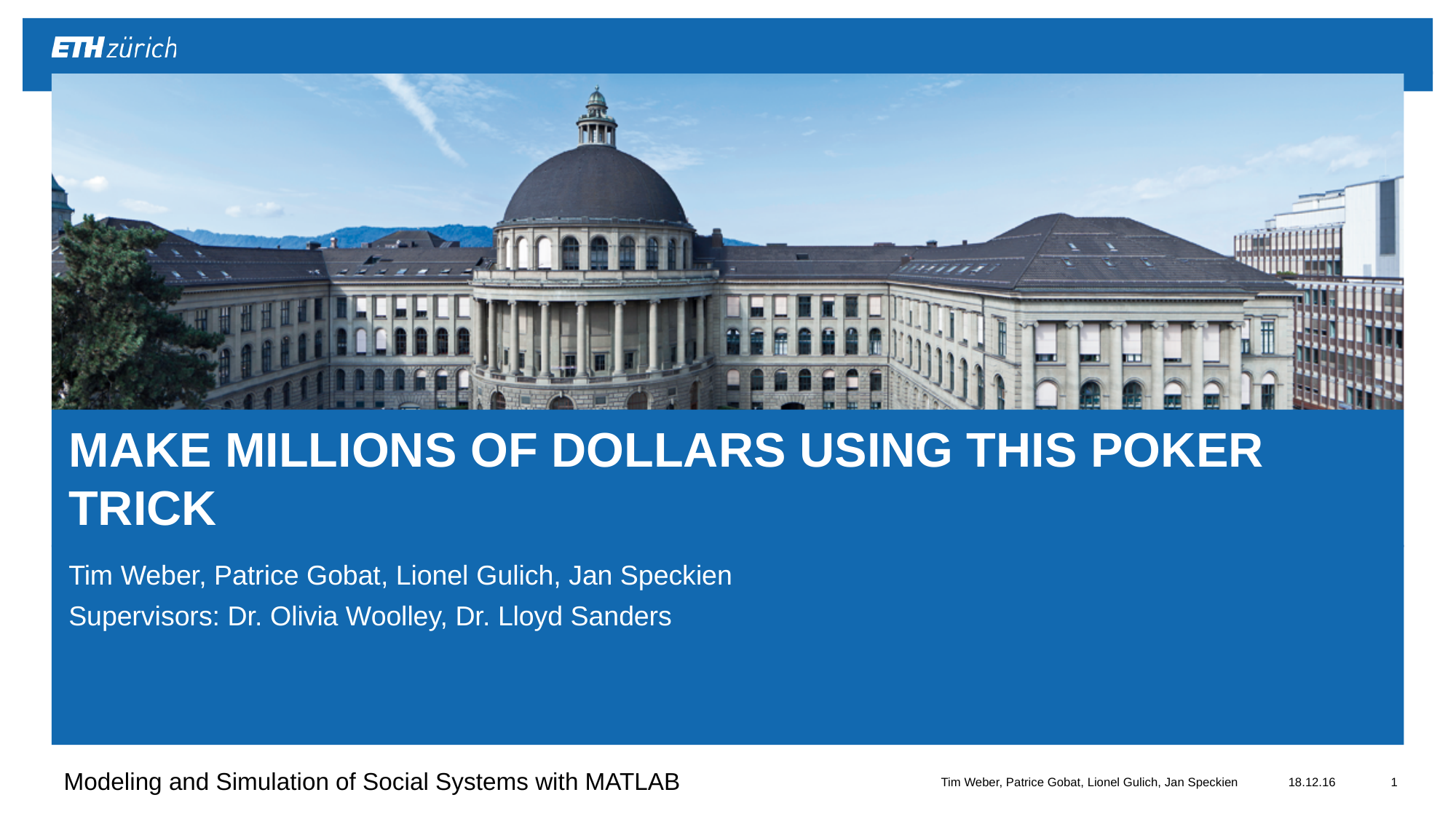

# MAKE MILLIONS OF DOLLARS USING THIS POKER TRICK
Tim Weber, Patrice Gobat, Lionel Gulich, Jan Speckien
Supervisors: Dr. Olivia Woolley, Dr. Lloyd Sanders
Tim Weber, Patrice Gobat, Lionel Gulich, Jan Speckien
18.12.16
1
Modeling and Simulation of Social Systems with MATLAB